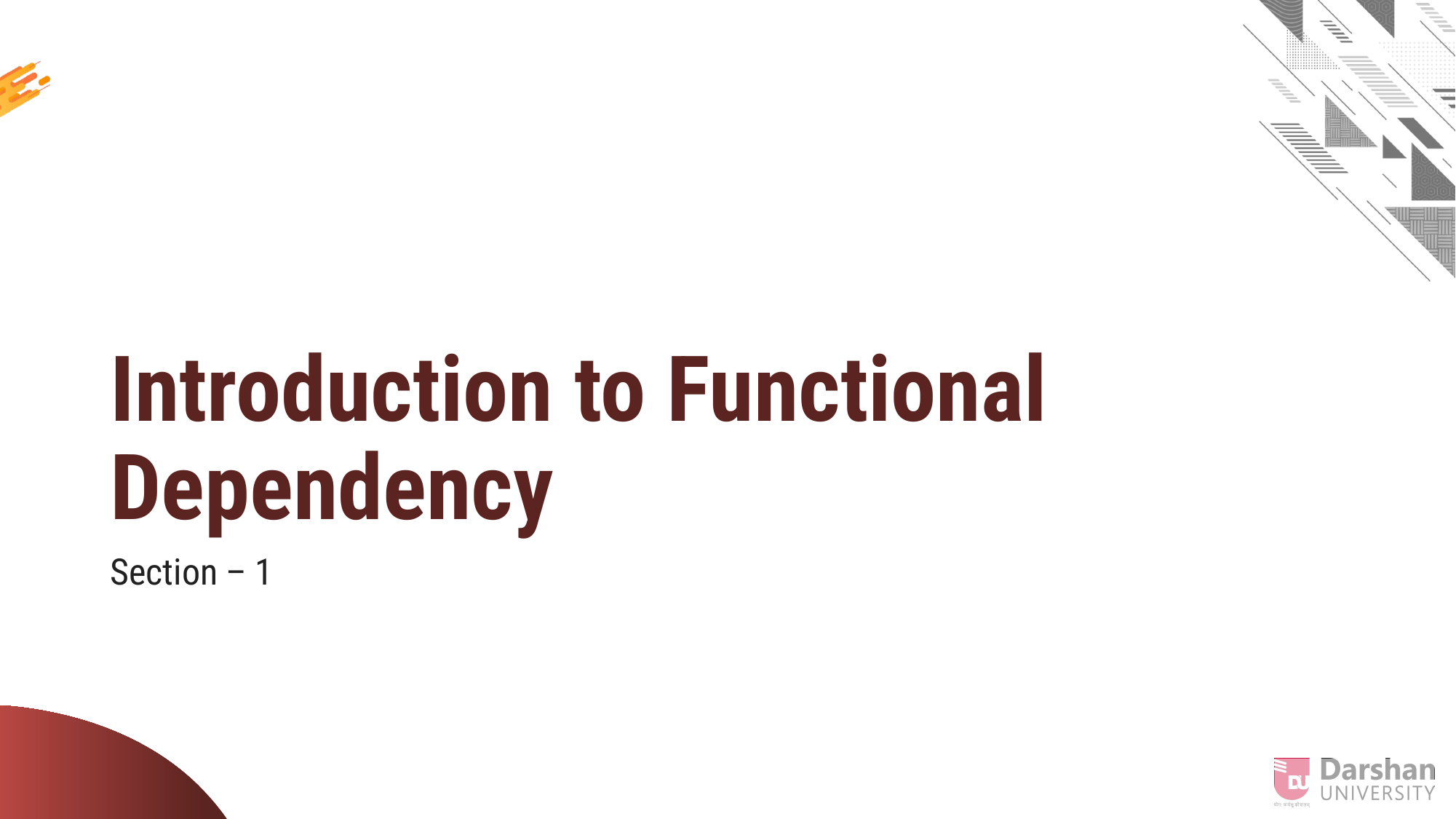

# Introduction to Functional Dependency
Section – 1